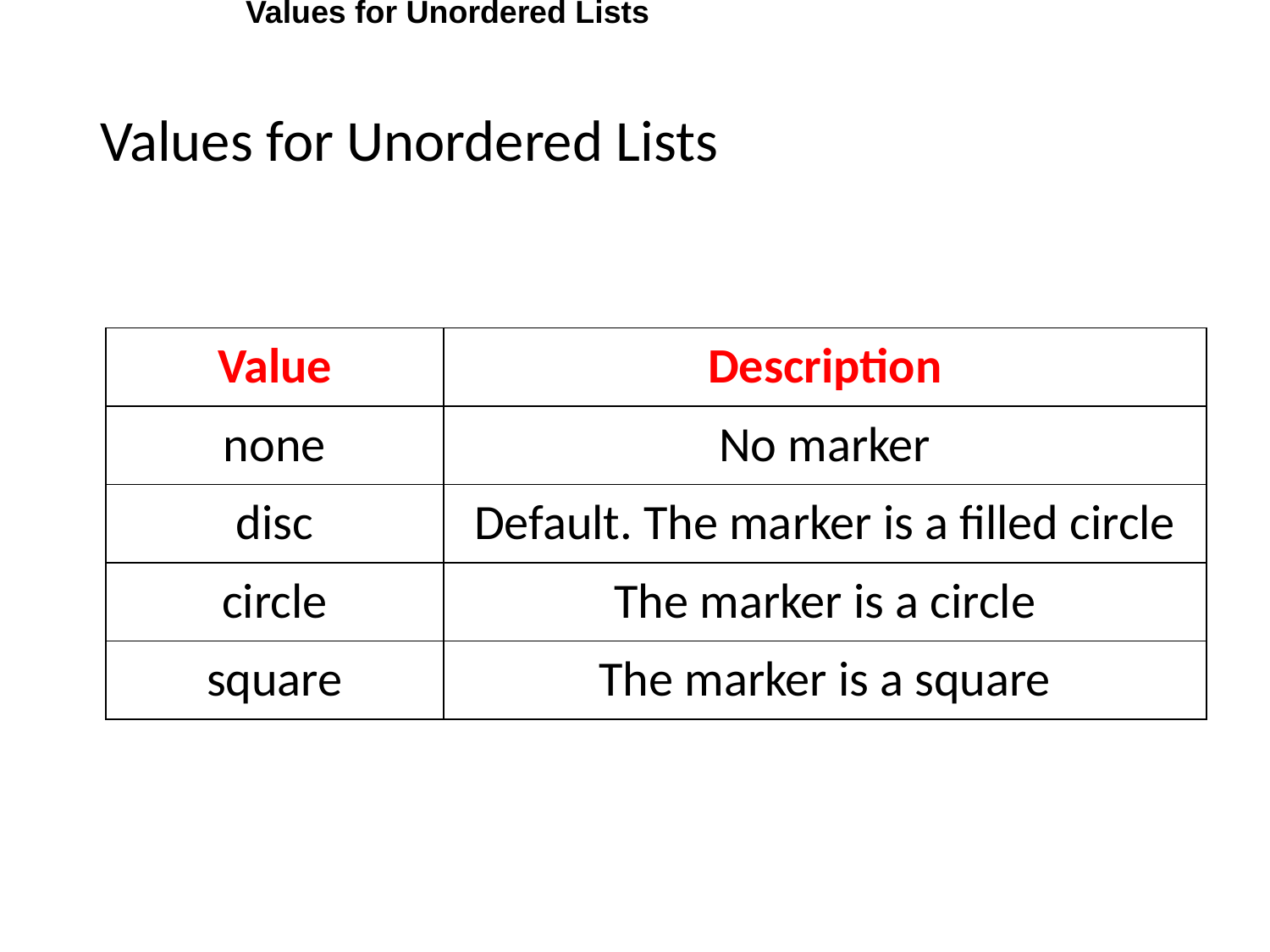

Values for Unordered Lists
# Values for Unordered Lists
| Value | Description |
| --- | --- |
| none | No marker |
| disc | Default. The marker is a filled circle |
| circle | The marker is a circle |
| square | The marker is a square |